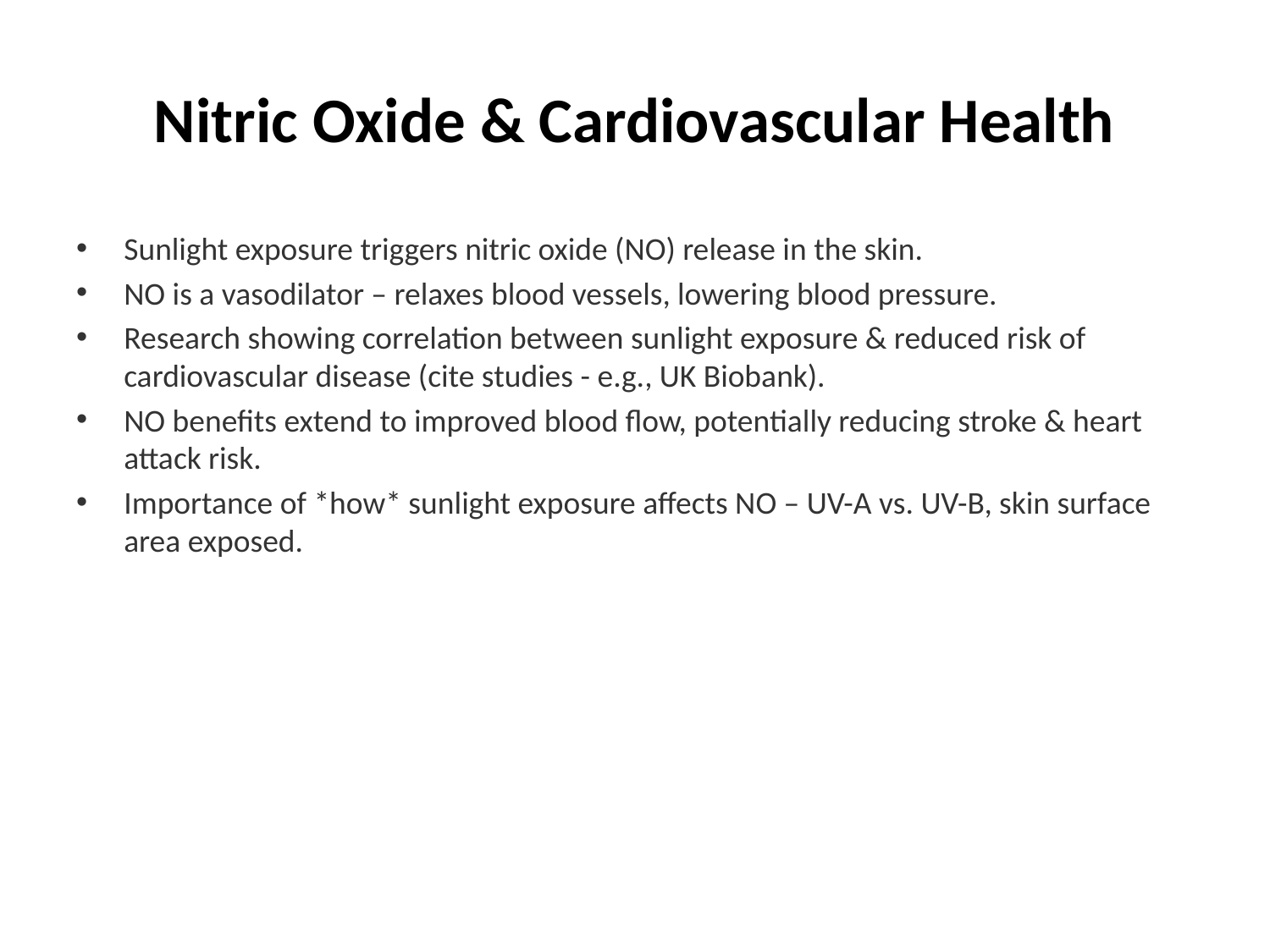

# Nitric Oxide & Cardiovascular Health
Sunlight exposure triggers nitric oxide (NO) release in the skin.
NO is a vasodilator – relaxes blood vessels, lowering blood pressure.
Research showing correlation between sunlight exposure & reduced risk of cardiovascular disease (cite studies - e.g., UK Biobank).
NO benefits extend to improved blood flow, potentially reducing stroke & heart attack risk.
Importance of *how* sunlight exposure affects NO – UV-A vs. UV-B, skin surface area exposed.